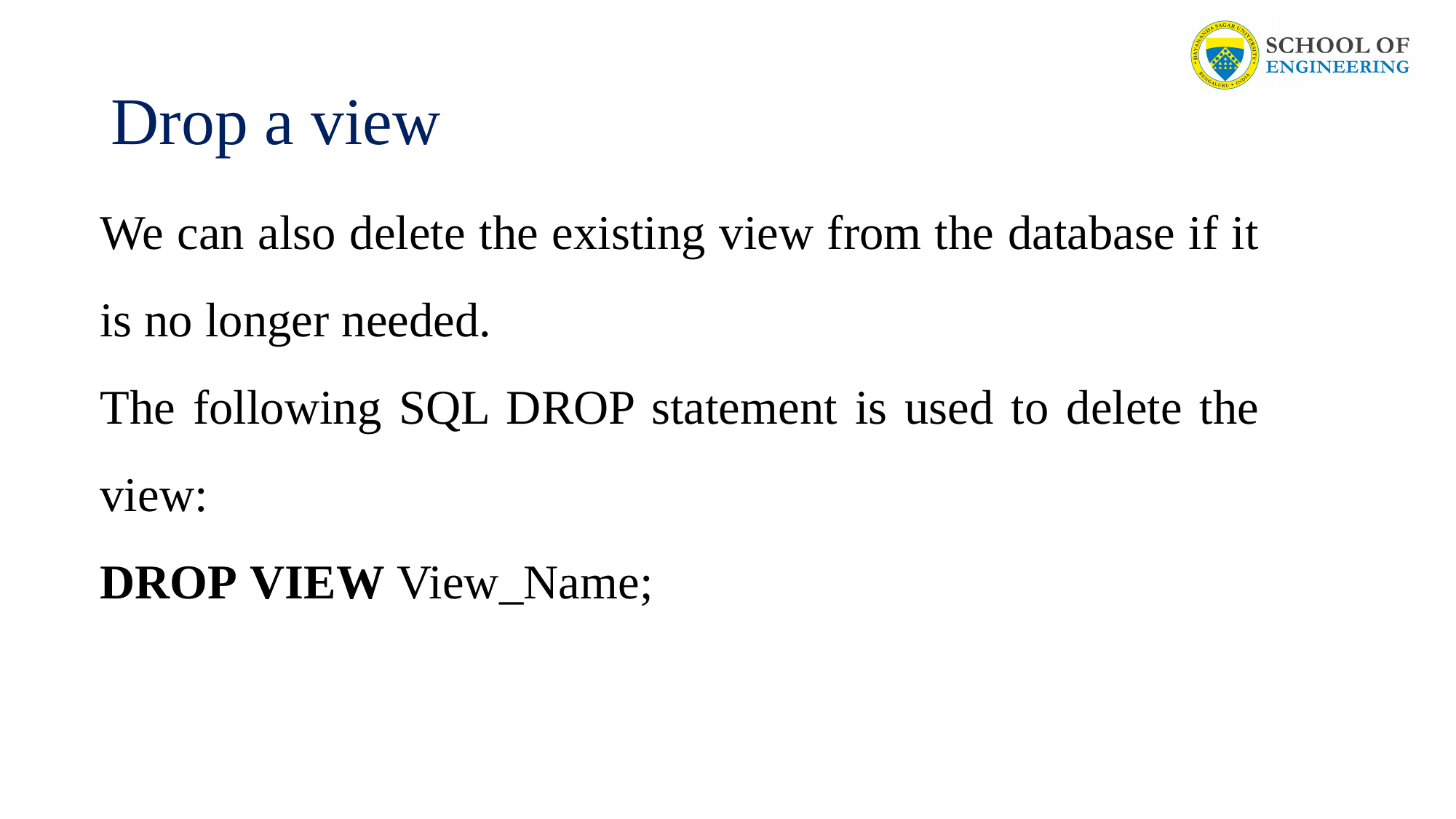

# Drop a view
We can also delete the existing view from the database if it is no longer needed.
The following SQL DROP statement is used to delete the view:
DROP VIEW View_Name;